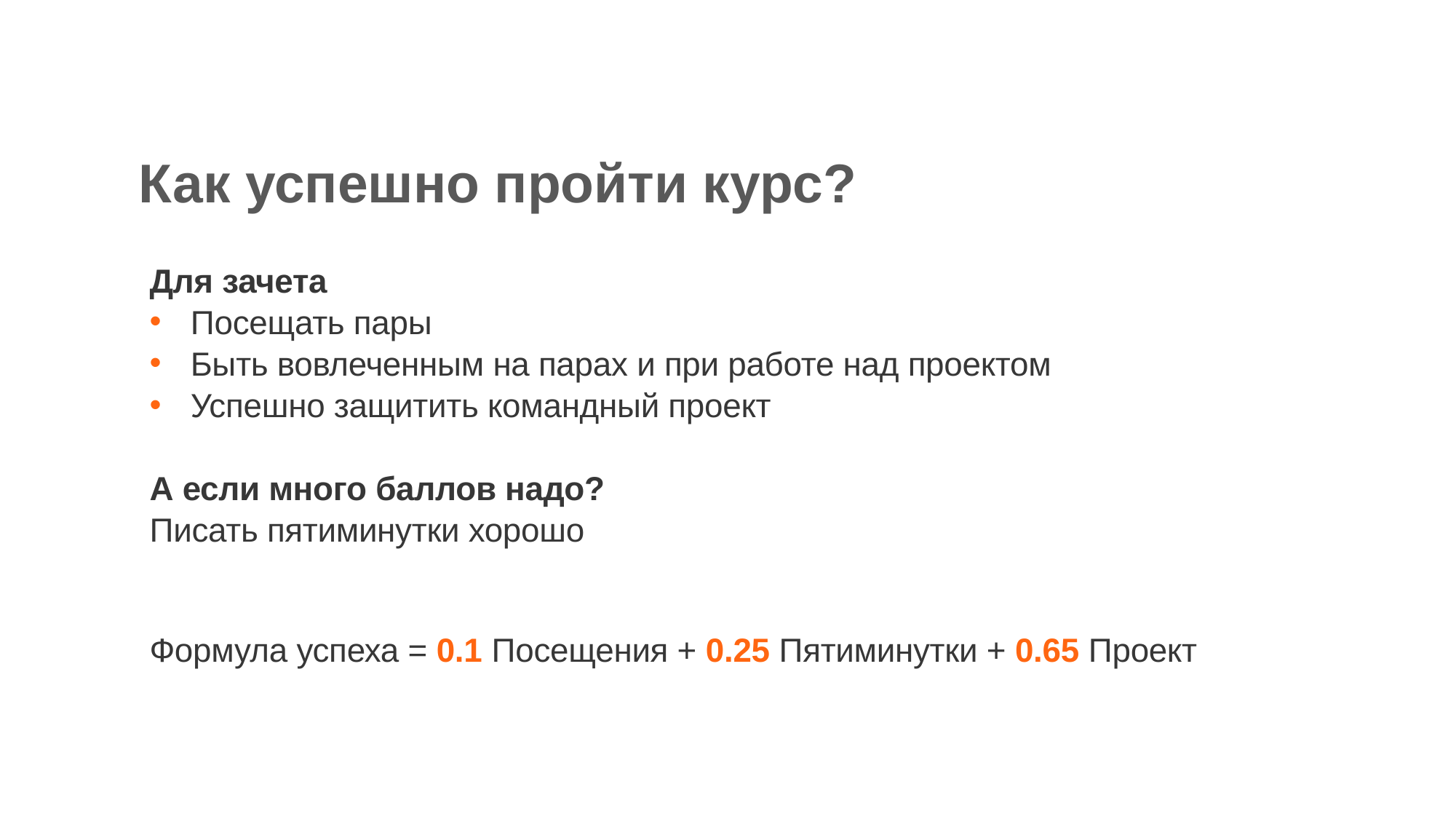

Как успешно пройти курс?
Для зачета
Посещать пары
Быть вовлеченным на парах и при работе над проектом
Успешно защитить командный проект

А если много баллов надо?
Писать пятиминутки хорошо
Формула успеха = 0.1 Посещения + 0.25 Пятиминутки + 0.65 Проект